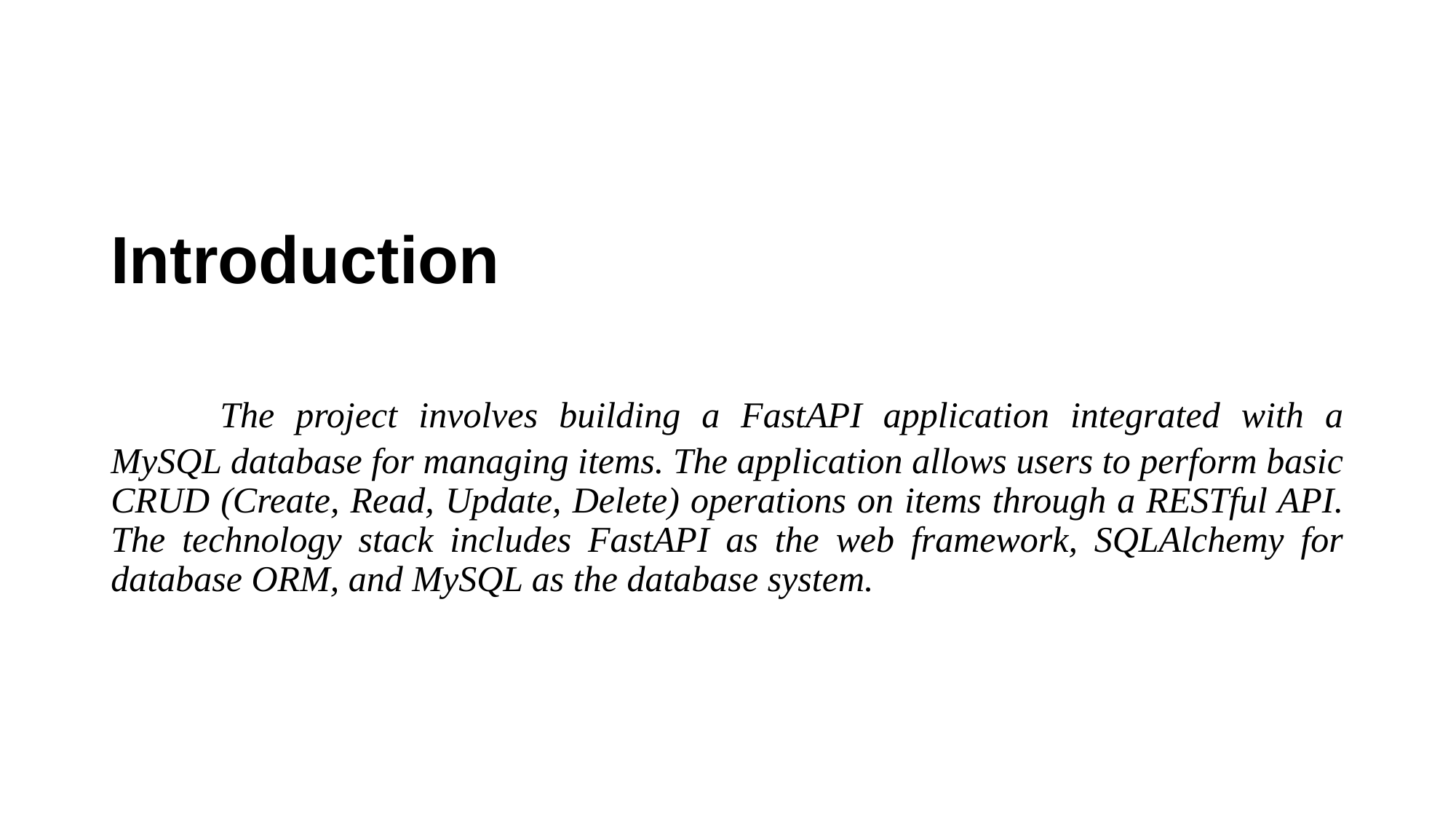

# Introduction The project involves building a FastAPI application integrated with a MySQL database for managing items. The application allows users to perform basic CRUD (Create, Read, Update, Delete) operations on items through a RESTful API. The technology stack includes FastAPI as the web framework, SQLAlchemy for database ORM, and MySQL as the database system.